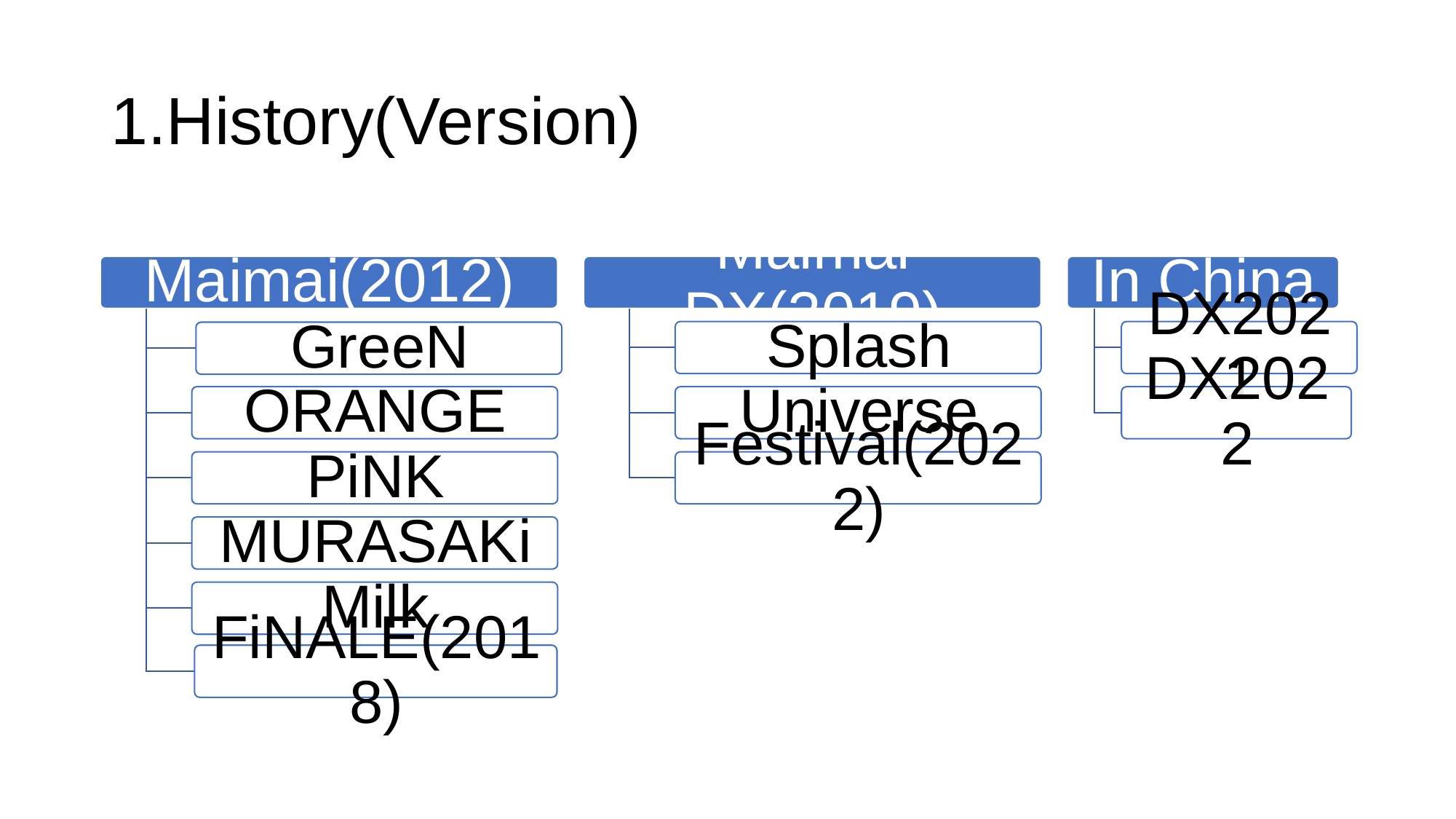

# 1.History(Version)
Maimai(2012)
GreeN
ORANGE
PiNK
MURASAKi
Milk
FiNALE(2018)
Maimai DX(2019)
Splash
Universe
Festival(2022)
In China
DX2021
DX2022